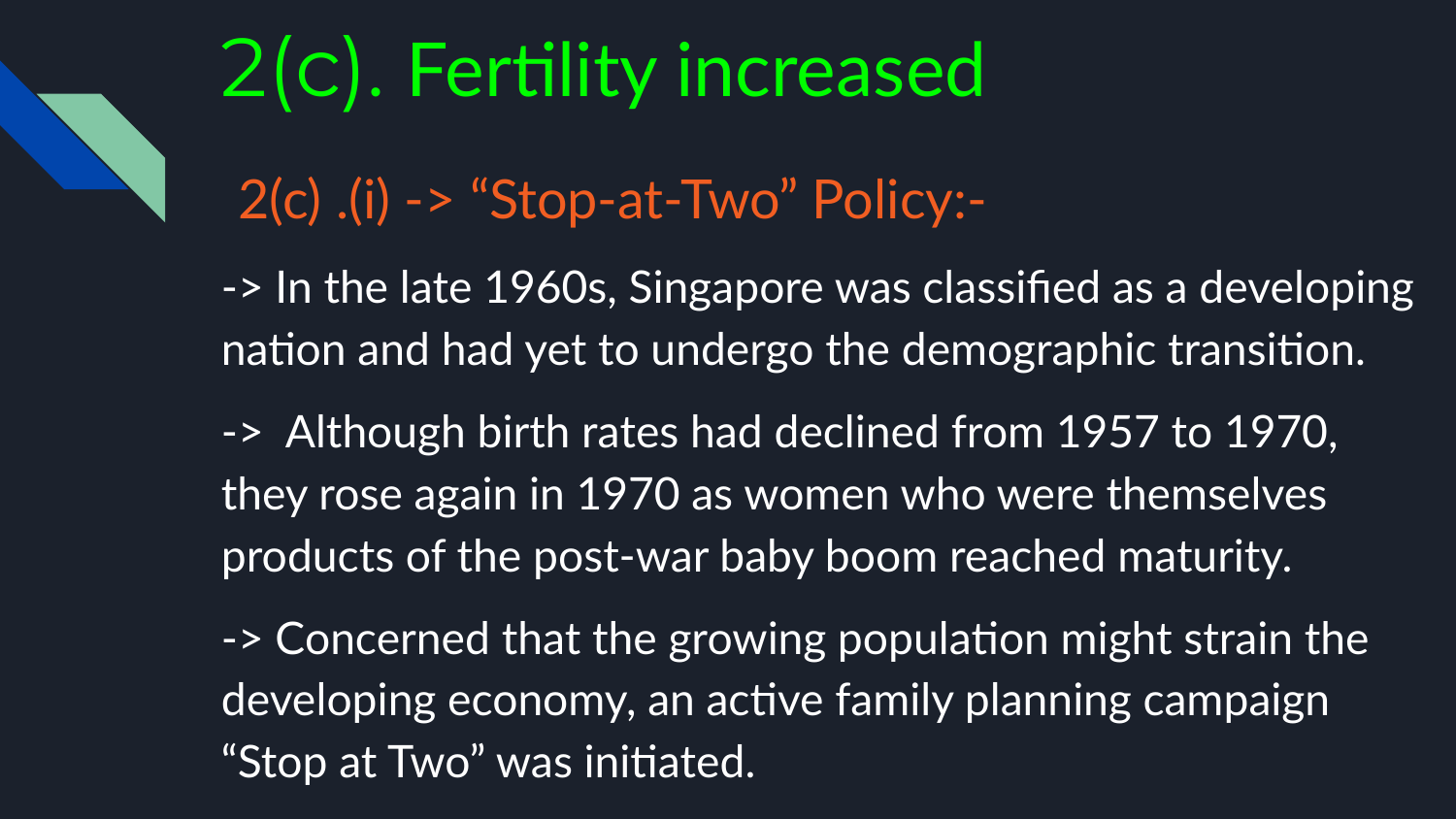

# 2(c). Fertility increased
  2(c) .(i) -> “Stop-at-Two” Policy:-
-> In the late 1960s, Singapore was classified as a developing nation and had yet to undergo the demographic transition.
->  Although birth rates had declined from 1957 to 1970, they rose again in 1970 as women who were themselves products of the post-war baby boom reached maturity.
-> Concerned that the growing population might strain the developing economy, an active family planning campaign “Stop at Two” was initiated.